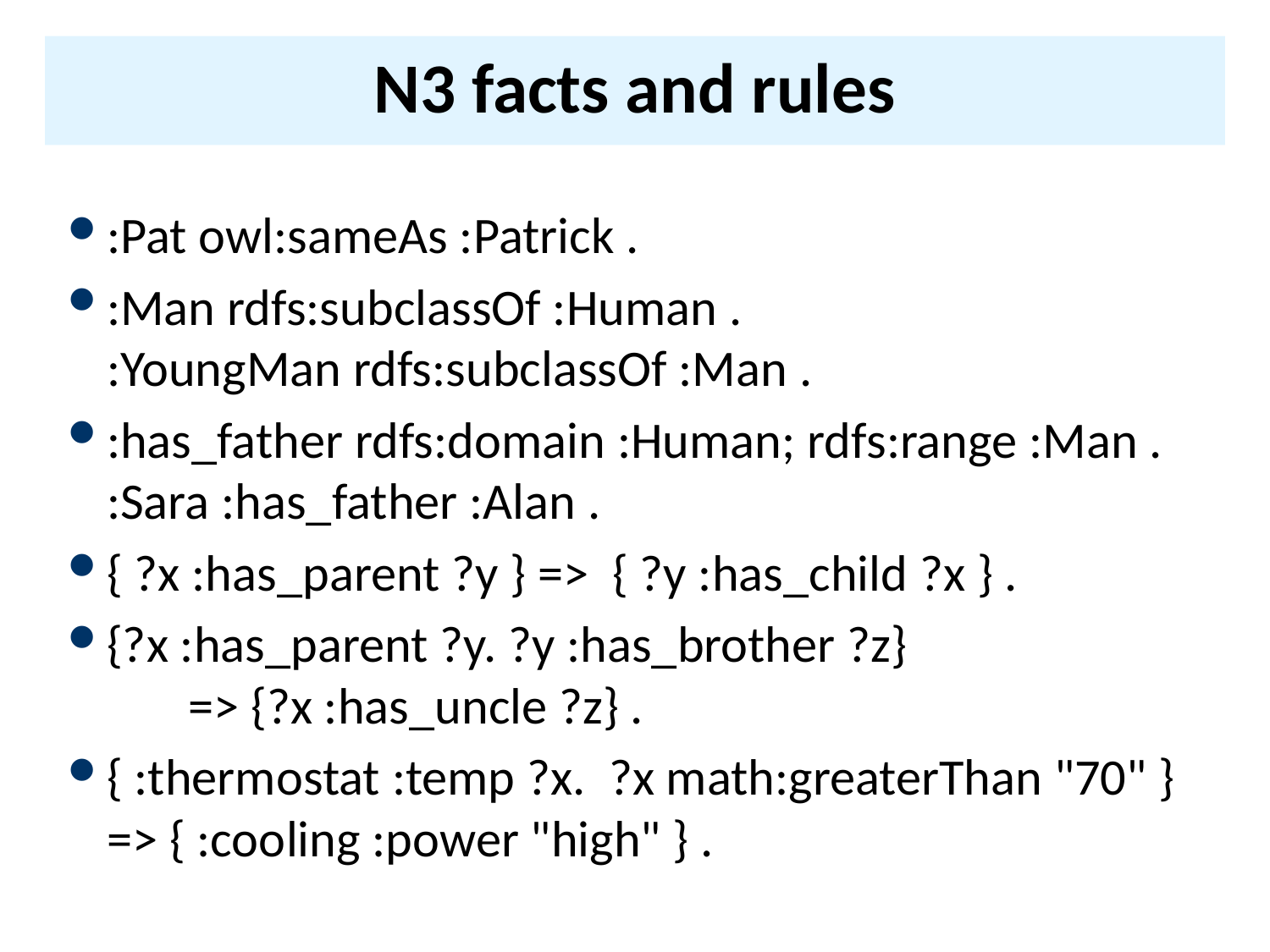

# N3 facts and rules
:Pat owl:sameAs :Patrick .
:Man rdfs:subclassOf :Human .
:YoungMan rdfs:subclassOf :Man .
:has_father rdfs:domain :Human; rdfs:range :Man .
:Sara :has_father :Alan .
{ ?x :has_parent ?y } =>  { ?y :has_child ?x } .
{?x :has_parent ?y. ?y :has_brother ?z}
       => {?x :has_uncle ?z} .
{ :thermostat :temp ?x.  ?x math:greaterThan "70" } => { :cooling :power "high" } .